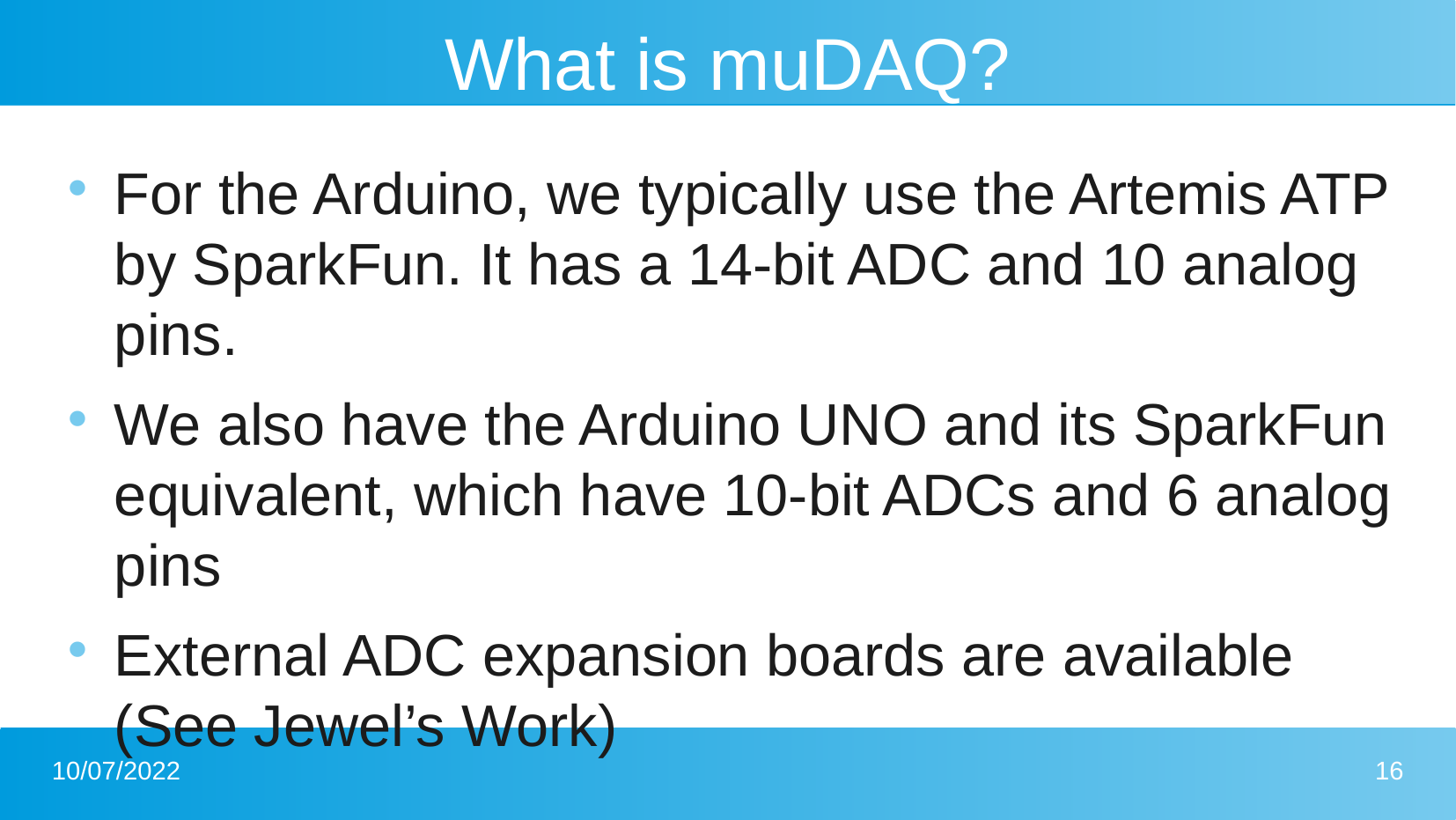

# What is muDAQ?
For the Arduino, we typically use the Artemis ATP by SparkFun. It has a 14-bit ADC and 10 analog pins.
We also have the Arduino UNO and its SparkFun equivalent, which have 10-bit ADCs and 6 analog pins
External ADC expansion boards are available (See Jewel’s Work)
10/07/2022
16